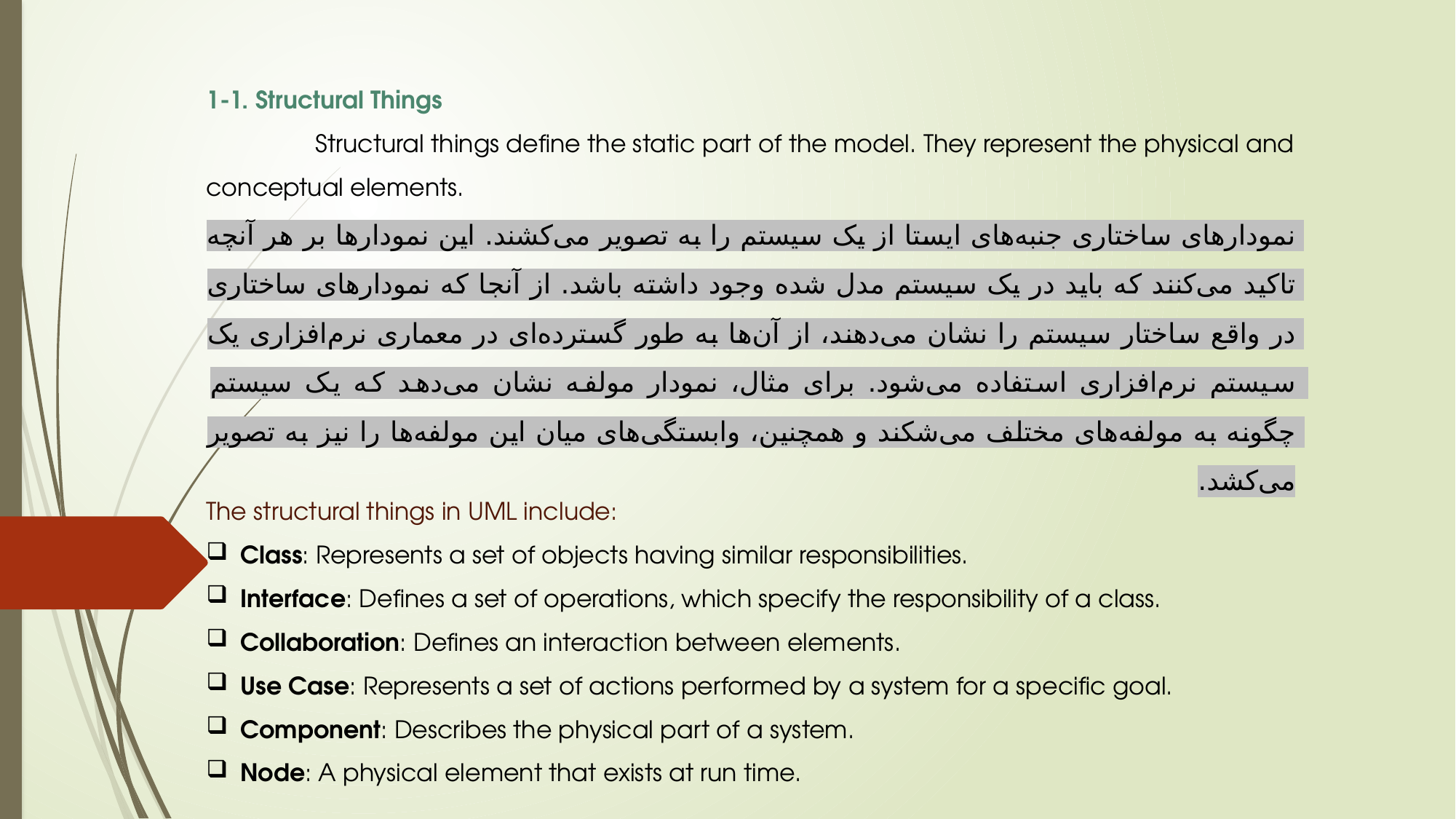

1-1. Structural Things
	Structural things define the static part of the model. They represent the physical and conceptual elements.
نمودارهای ساختاری جنبه‌های ایستا از یک سیستم را به تصویر می‌کشند. این نمودارها بر هر آنچه تاکید می‌کنند که باید در یک سیستم مدل شده وجود داشته باشد. از آنجا که نمودارهای ساختاری در واقع ساختار سیستم را نشان می‌دهند، از آن‌ها به طور گسترده‌ای در معماری نرم‌افزاری یک سیستم نرم‌افزاری استفاده می‌شود. برای مثال، نمودار مولفه نشان می‌دهد که یک سیستم چگونه به مولفه‌های مختلف می‌شکند و همچنین، وابستگی‌های میان این مولفه‌ها را نیز به تصویر می‌کشد.
The structural things in UML include:
Class: Represents a set of objects having similar responsibilities.
Interface: Defines a set of operations, which specify the responsibility of a class.
Collaboration: Defines an interaction between elements.
Use Case: Represents a set of actions performed by a system for a specific goal.
Component: Describes the physical part of a system.
Node: A physical element that exists at run time.